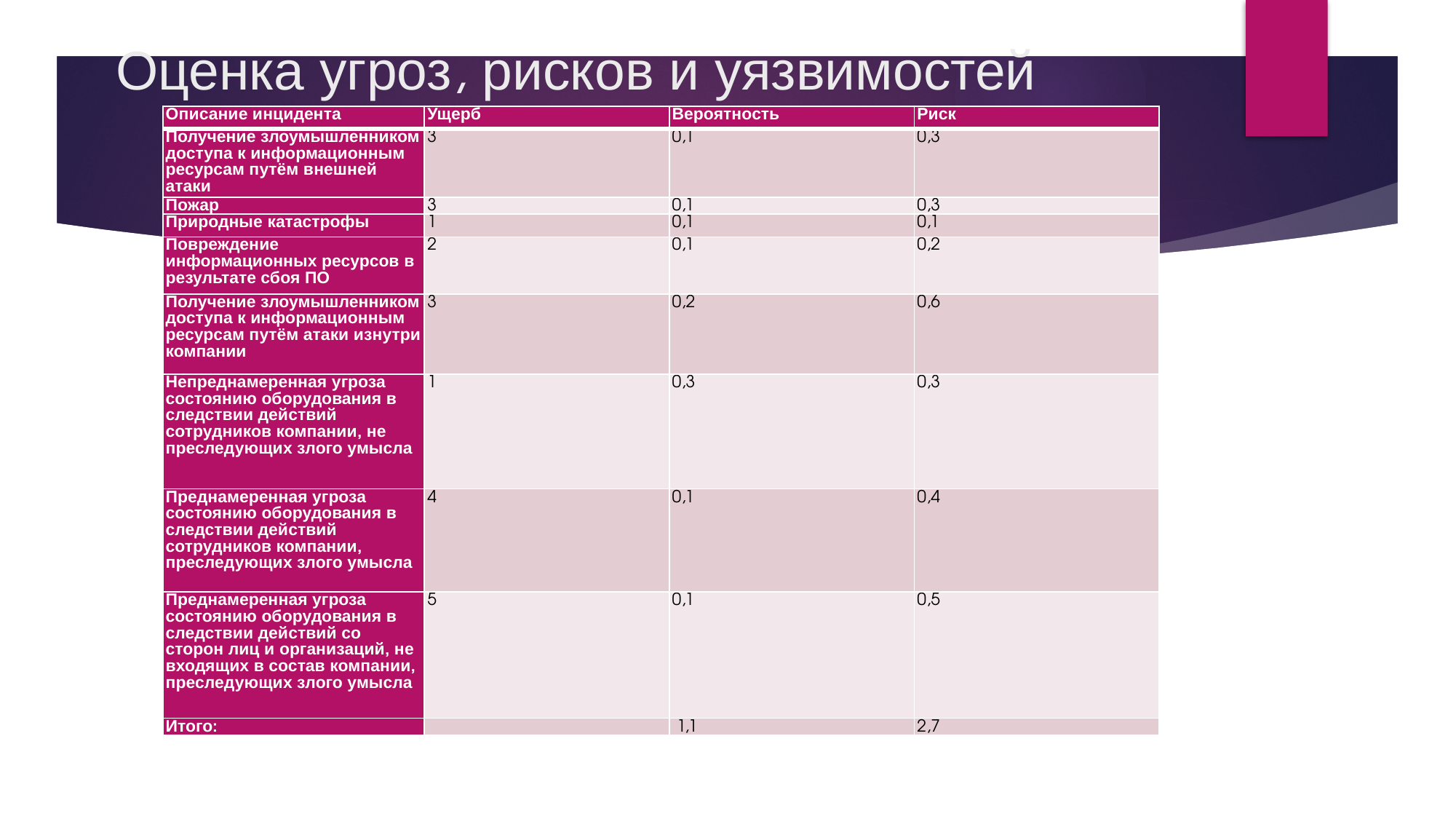

# Оценка угроз, рисков и уязвимостей
| Описание инцидента | Ущерб | Вероятность | Риск |
| --- | --- | --- | --- |
| Получение злоумышленником доступа к информационным ресурсам путём внешней атаки | 3 | 0,1 | 0,3 |
| Пожар | 3 | 0,1 | 0,3 |
| Природные катастрофы | 1 | 0,1 | 0,1 |
| Повреждение информационных ресурсов в результате сбоя ПО | 2 | 0,1 | 0,2 |
| Получение злоумышленником доступа к информационным ресурсам путём атаки изнутри компании | 3 | 0,2 | 0,6 |
| Непреднамеренная угроза состоянию оборудования в следствии действий сотрудников компании, не преследующих злого умысла | 1 | 0,3 | 0,3 |
| Преднамеренная угроза состоянию оборудования в следствии действий сотрудников компании, преследующих злого умысла | 4 | 0,1 | 0,4 |
| Преднамеренная угроза состоянию оборудования в следствии действий со сторон лиц и организаций, не входящих в состав компании, преследующих злого умысла | 5 | 0,1 | 0,5 |
| Итого: |  | 1,1 | 2,7 |